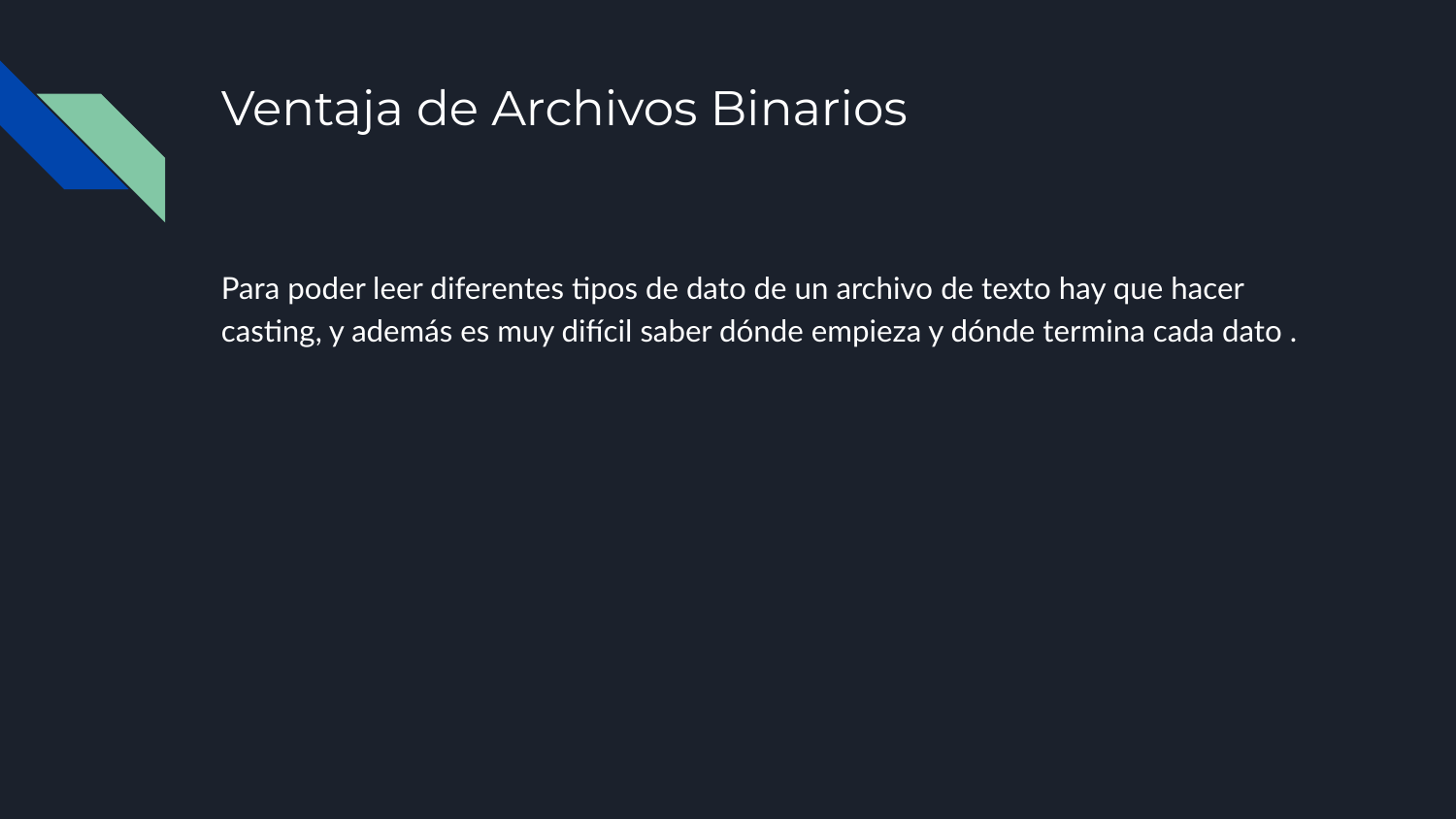

# Ventaja de Archivos Binarios
Para poder leer diferentes tipos de dato de un archivo de texto hay que hacer casting, y además es muy difícil saber dónde empieza y dónde termina cada dato .